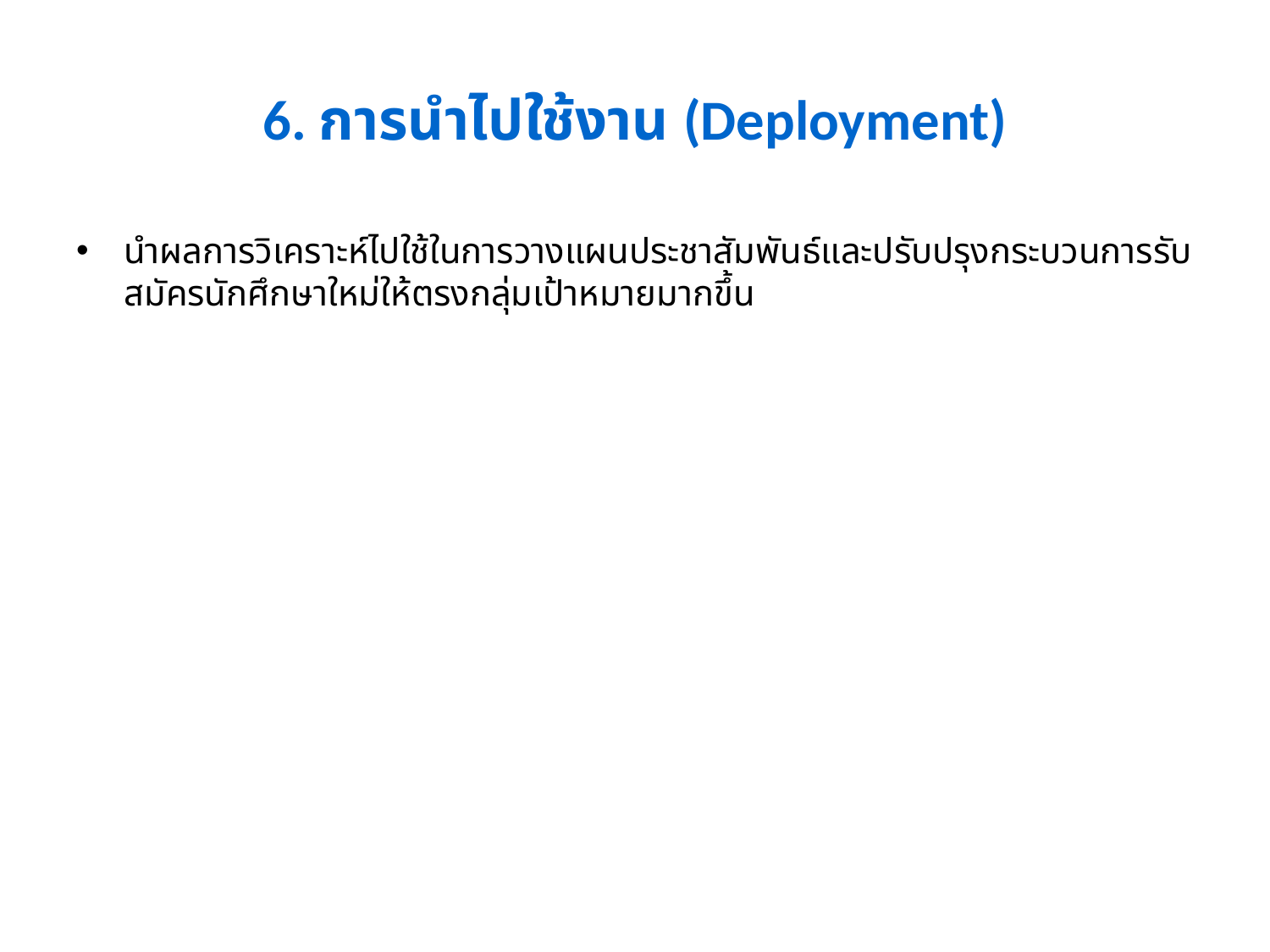

# 6. การนำไปใช้งาน (Deployment)
นำผลการวิเคราะห์ไปใช้ในการวางแผนประชาสัมพันธ์และปรับปรุงกระบวนการรับสมัครนักศึกษาใหม่ให้ตรงกลุ่มเป้าหมายมากขึ้น